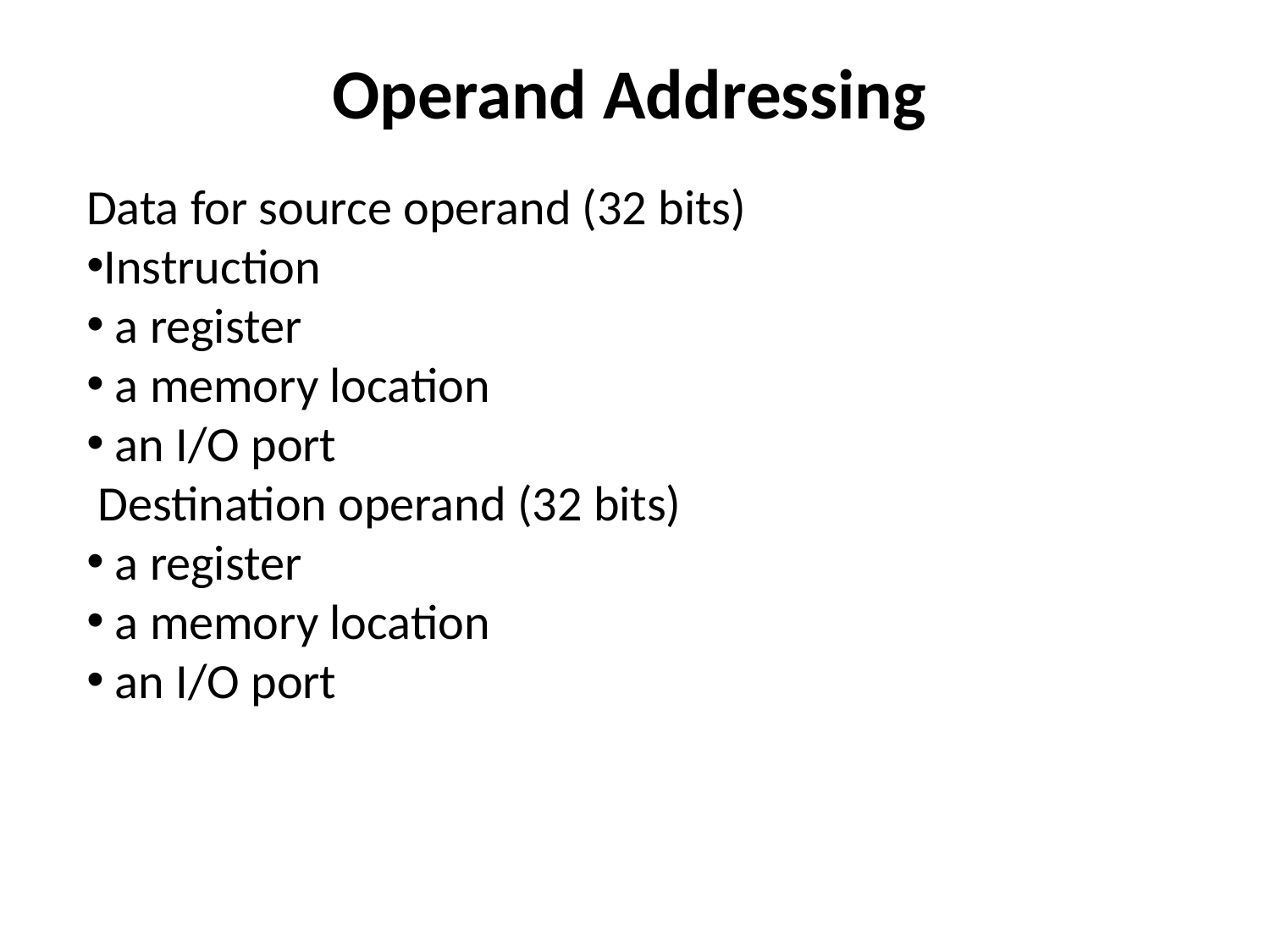

Operand Addressing
Data for source operand (32 bits)
Instruction
 a register
 a memory location
 an I/O port
 Destination operand (32 bits)
 a register
 a memory location
 an I/O port